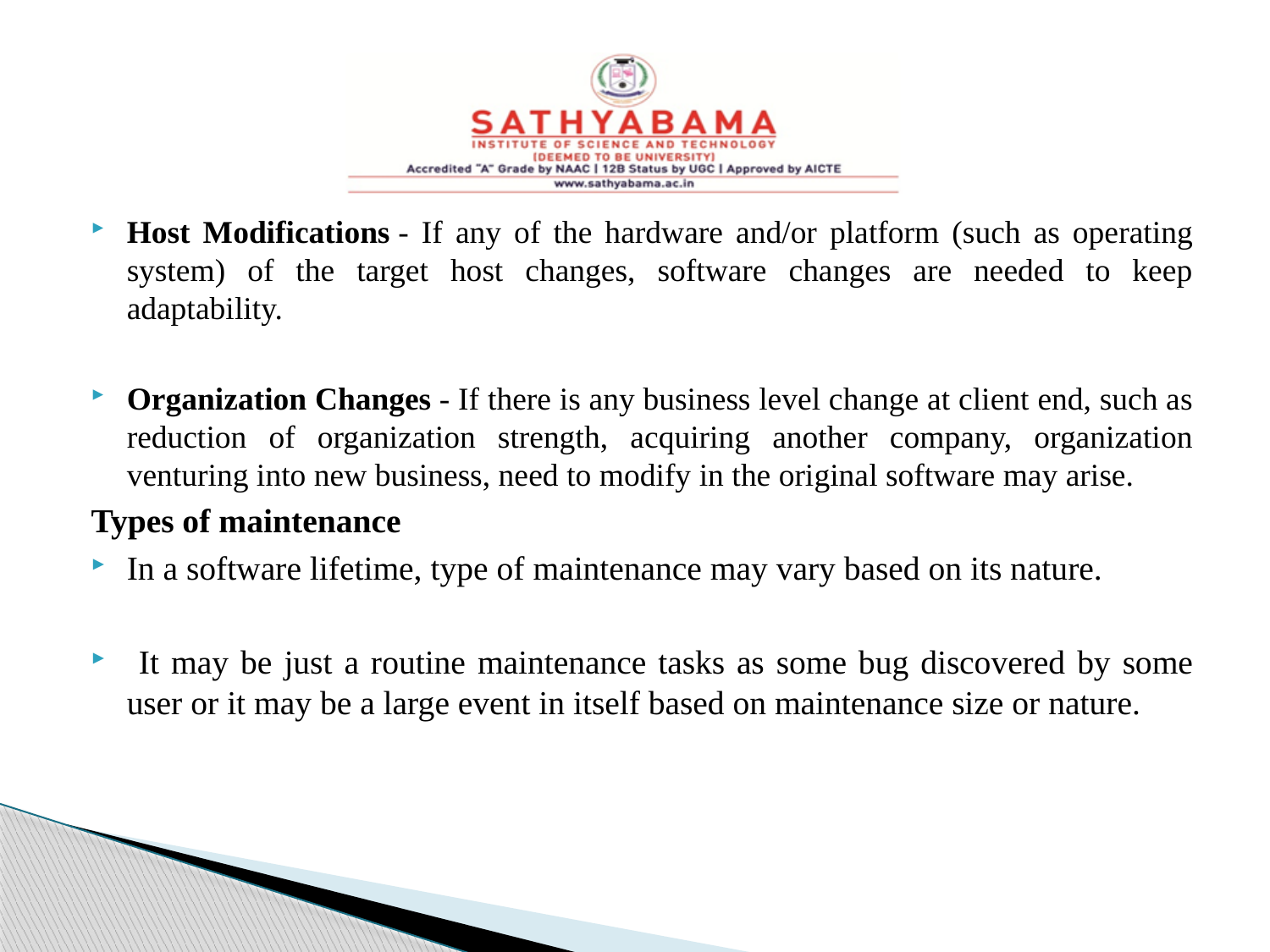

#
Host Modifications - If any of the hardware and/or platform (such as operating system) of the target host changes, software changes are needed to keep adaptability.

Organization Changes - If there is any business level change at client end, such as reduction of organization strength, acquiring another company, organization venturing into new business, need to modify in the original software may arise.
Types of maintenance
In a software lifetime, type of maintenance may vary based on its nature.

 It may be just a routine maintenance tasks as some bug discovered by some user or it may be a large event in itself based on maintenance size or nature.